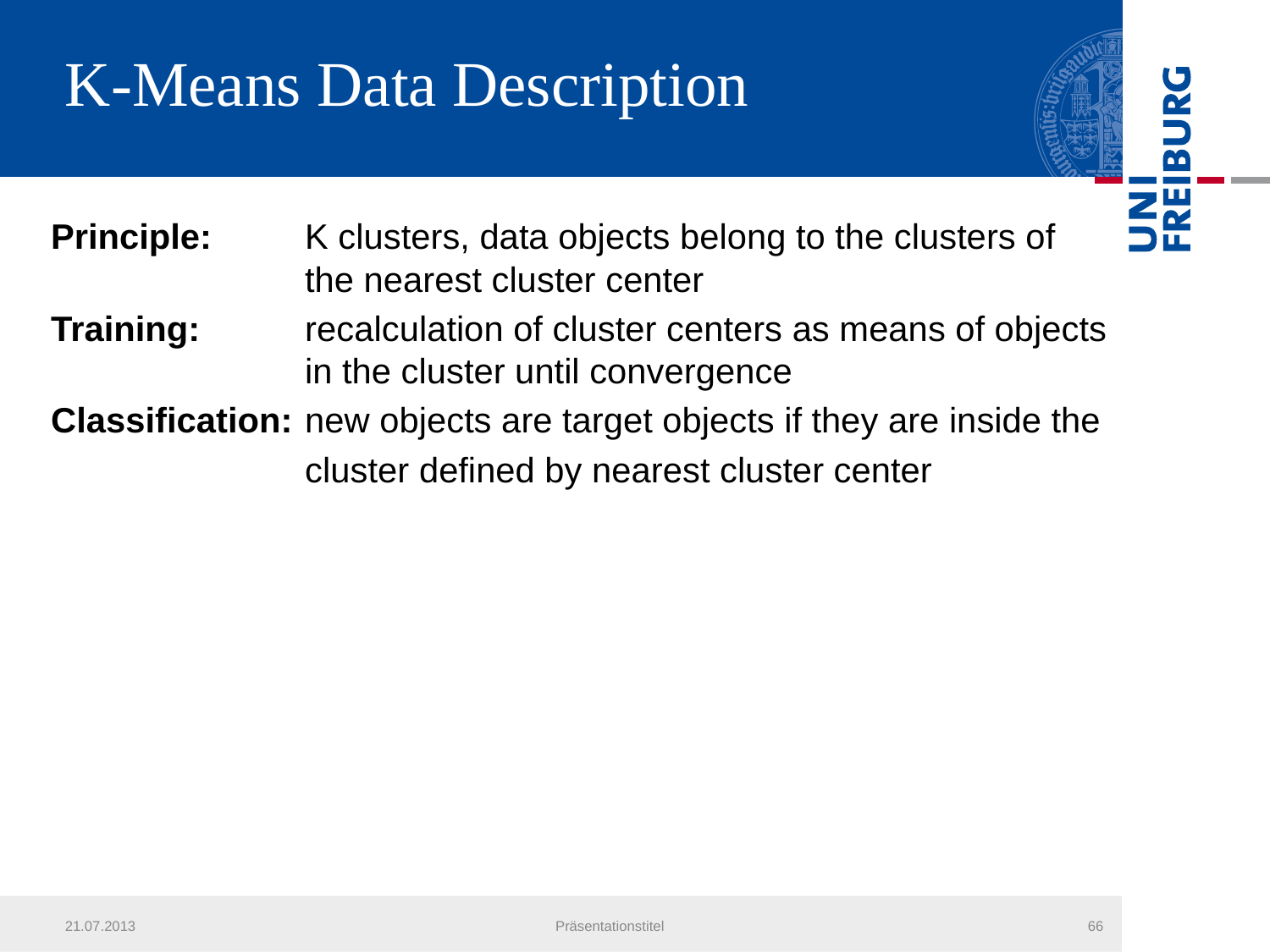

# K-Means Data Description
Principle:	K clusters, data objects belong to the clusters of	              		the nearest cluster center
Training:	recalculation of cluster centers as means of objects 		in the cluster until convergence
Classification: 	new objects are target objects if they are inside the
 		cluster defined by nearest cluster center
21.07.2013
Präsentationstitel
66